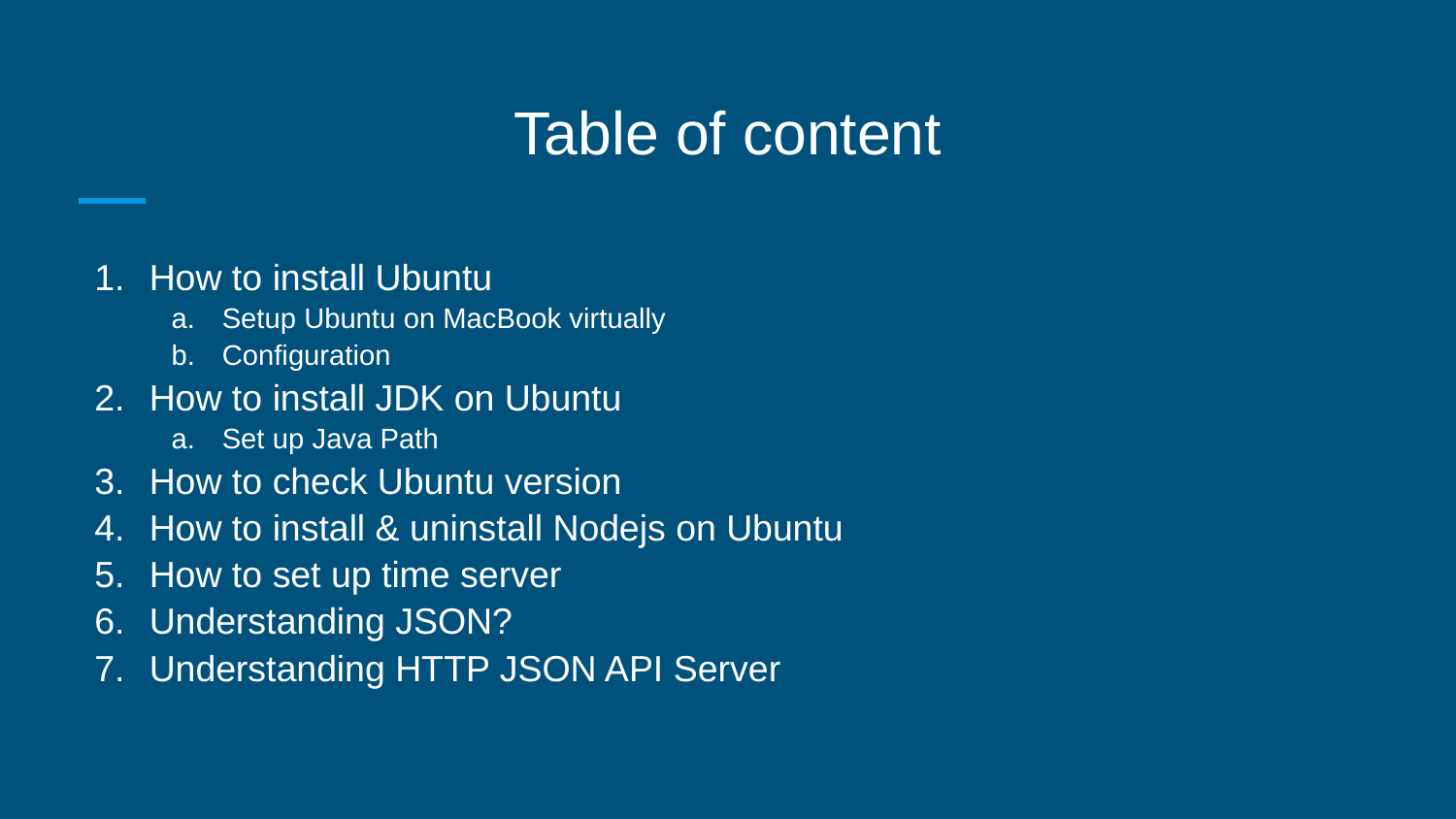

# Table of content
How to install Ubuntu
Setup Ubuntu on MacBook virtually
Configuration
How to install JDK on Ubuntu
Set up Java Path
How to check Ubuntu version
How to install & uninstall Nodejs on Ubuntu
How to set up time server
Understanding JSON?
Understanding HTTP JSON API Server